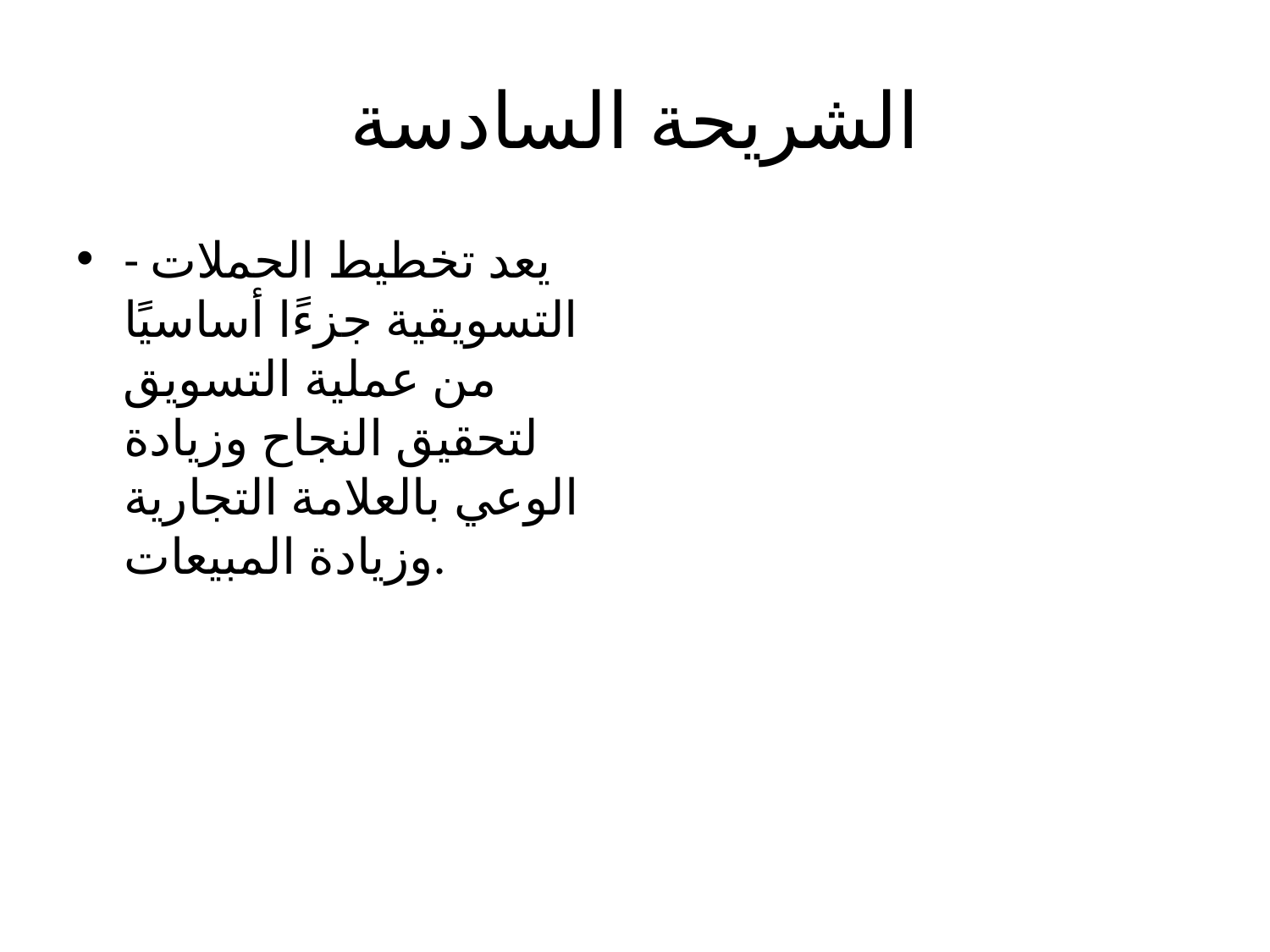

# الشريحة السادسة
- يعد تخطيط الحملات التسويقية جزءًا أساسيًا من عملية التسويق لتحقيق النجاح وزيادة الوعي بالعلامة التجارية وزيادة المبيعات.